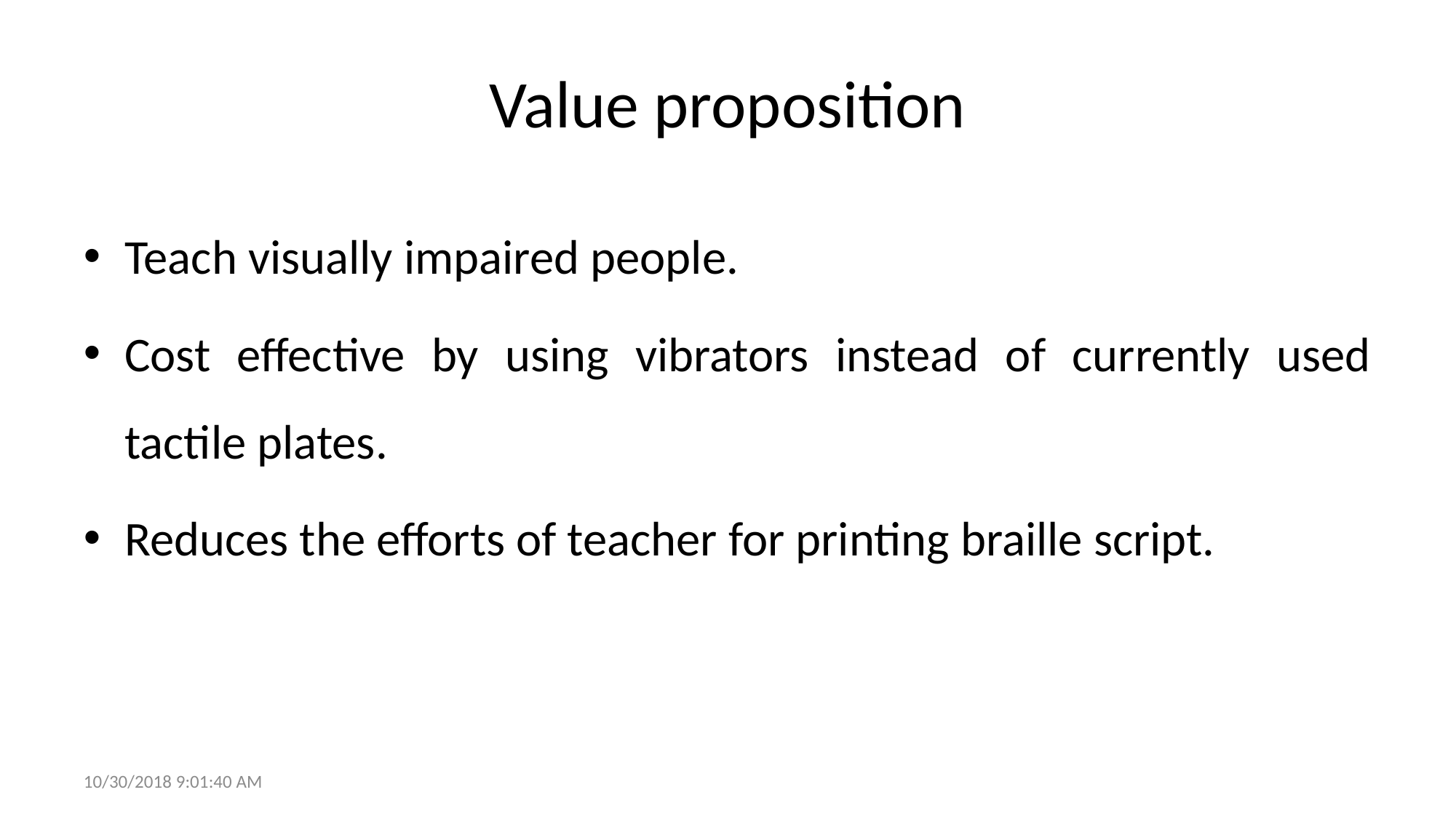

# Value proposition
Teach visually impaired people.
Cost effective by using vibrators instead of currently used tactile plates.
Reduces the efforts of teacher for printing braille script.

10/30/2018 9:01:40 AM